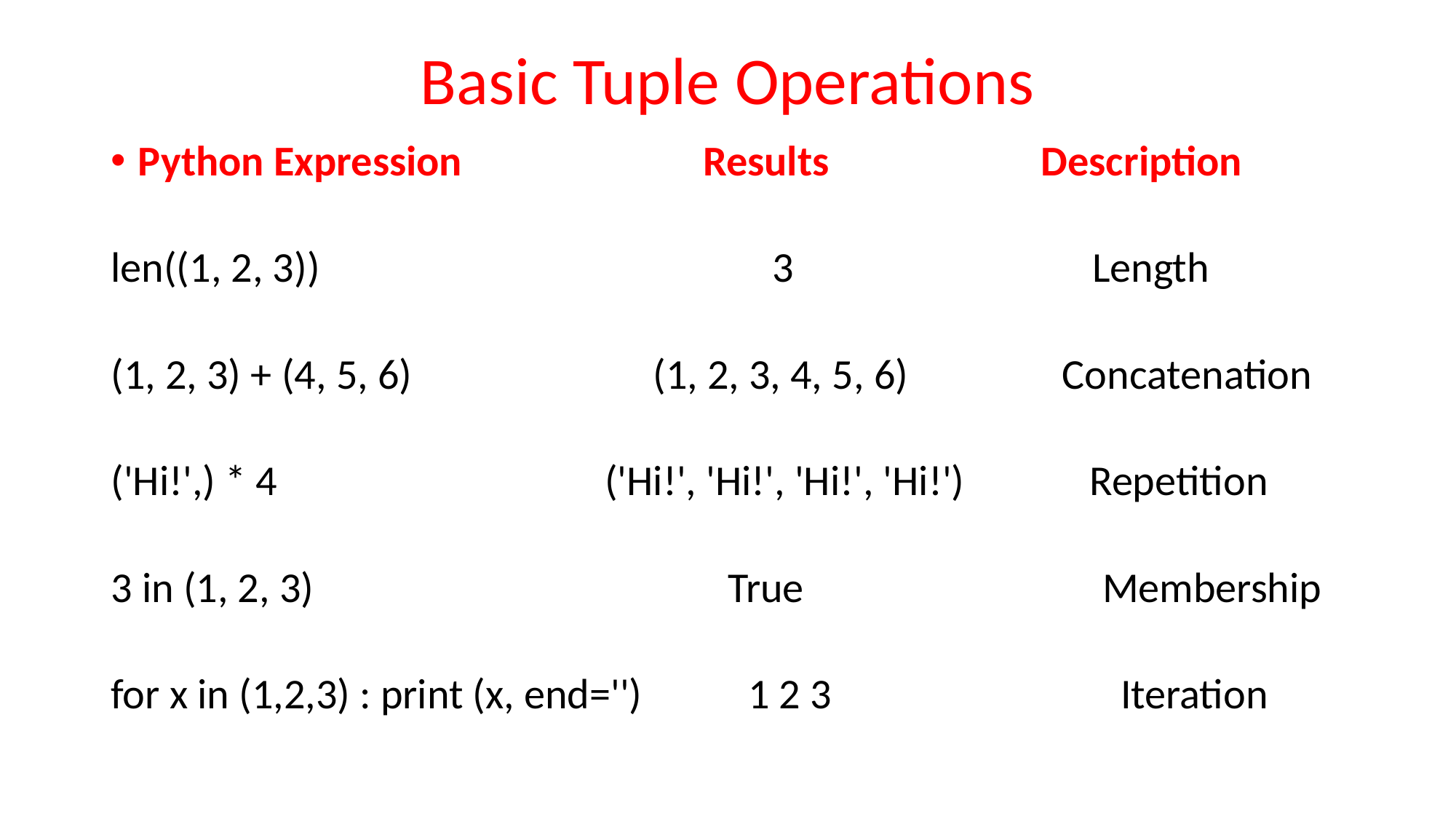

# Basic Tuple Operations
Python Expression                         Results                      Description
len((1, 2, 3))                                               3                               Length
(1, 2, 3) + (4, 5, 6)                         (1, 2, 3, 4, 5, 6)                Concatenation
('Hi!',) * 4                                  ('Hi!', 'Hi!', 'Hi!', 'Hi!')             Repetition
3 in (1, 2, 3)                                           True                               Membership
for x in (1,2,3) : print (x, end='')           1 2 3                              Iteration